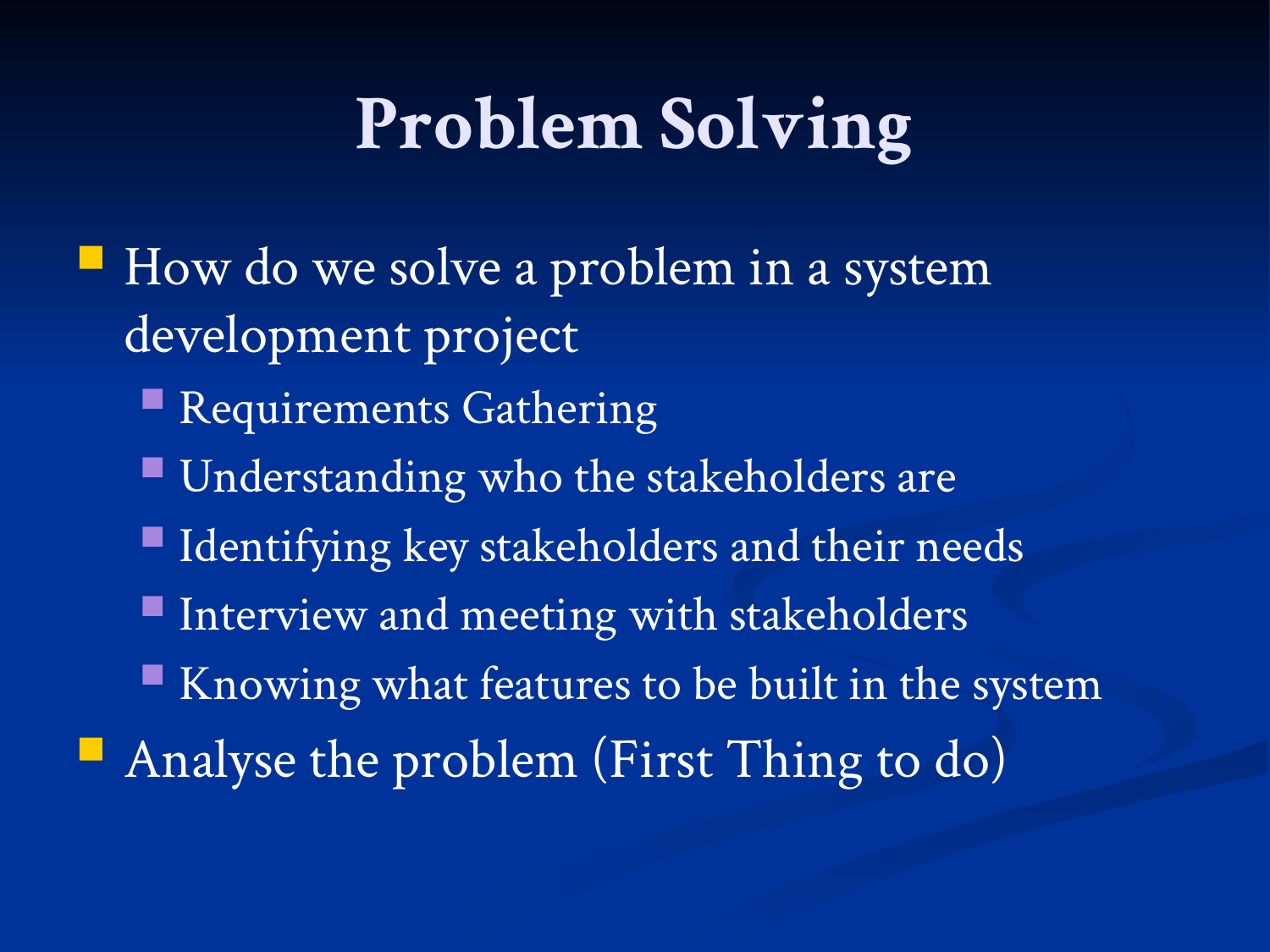

# Problem Solving
How do we solve a problem in a system development project
Requirements Gathering
Understanding who the stakeholders are
Identifying key stakeholders and their needs
Interview and meeting with stakeholders
Knowing what features to be built in the system
Analyse the problem (First Thing to do)